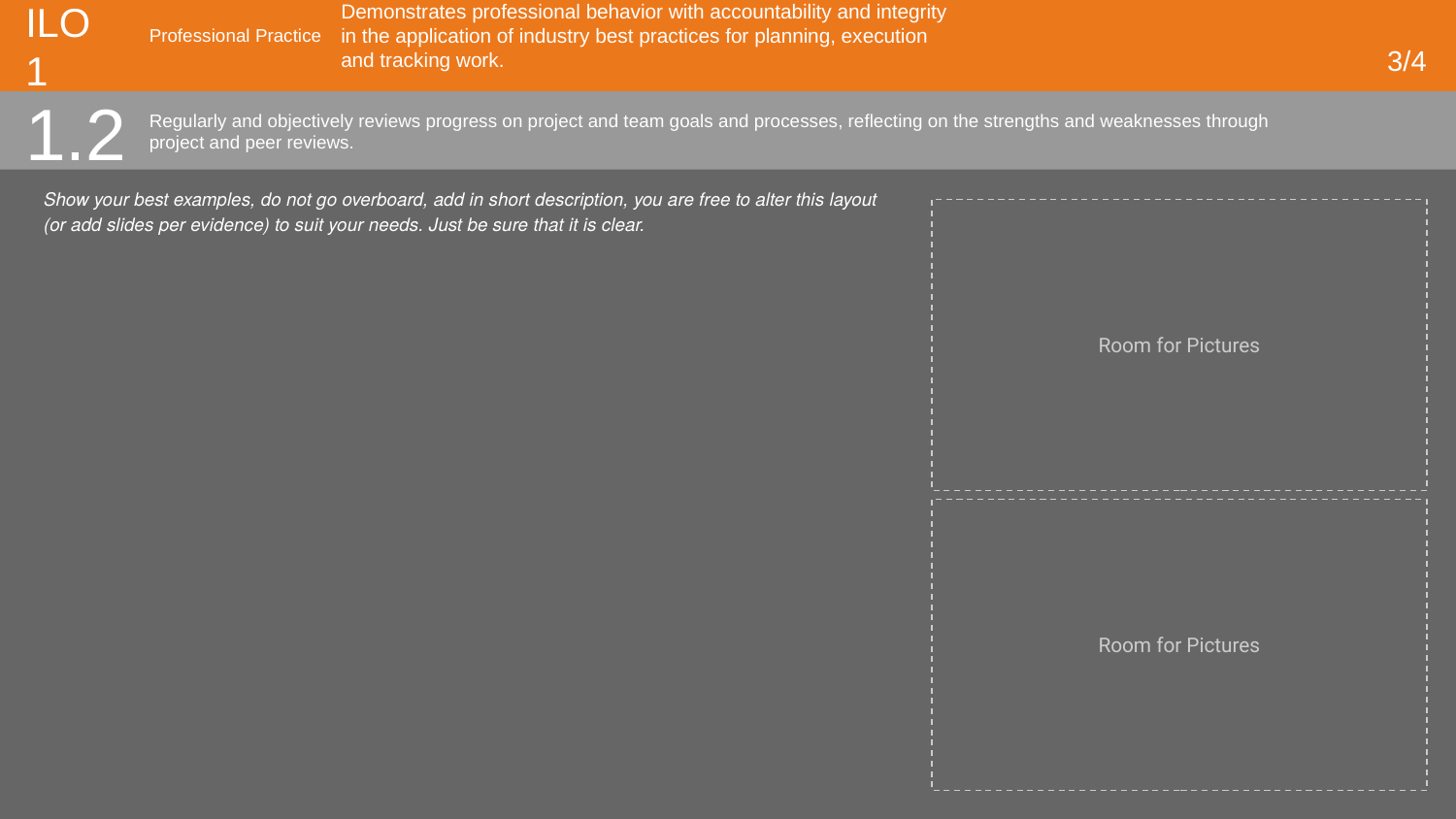

# ILO 1
Professional Practice
Demonstrates professional behavior with accountability and integrity in the application of industry best practices for planning, execution and tracking work.

3/4
1.2
Regularly and objectively reviews progress on project and team goals and processes, reflecting on the strengths and weaknesses through project and peer reviews.
Show your best examples, do not go overboard, add in short description, you are free to alter this layout (or add slides per evidence) to suit your needs. Just be sure that it is clear.